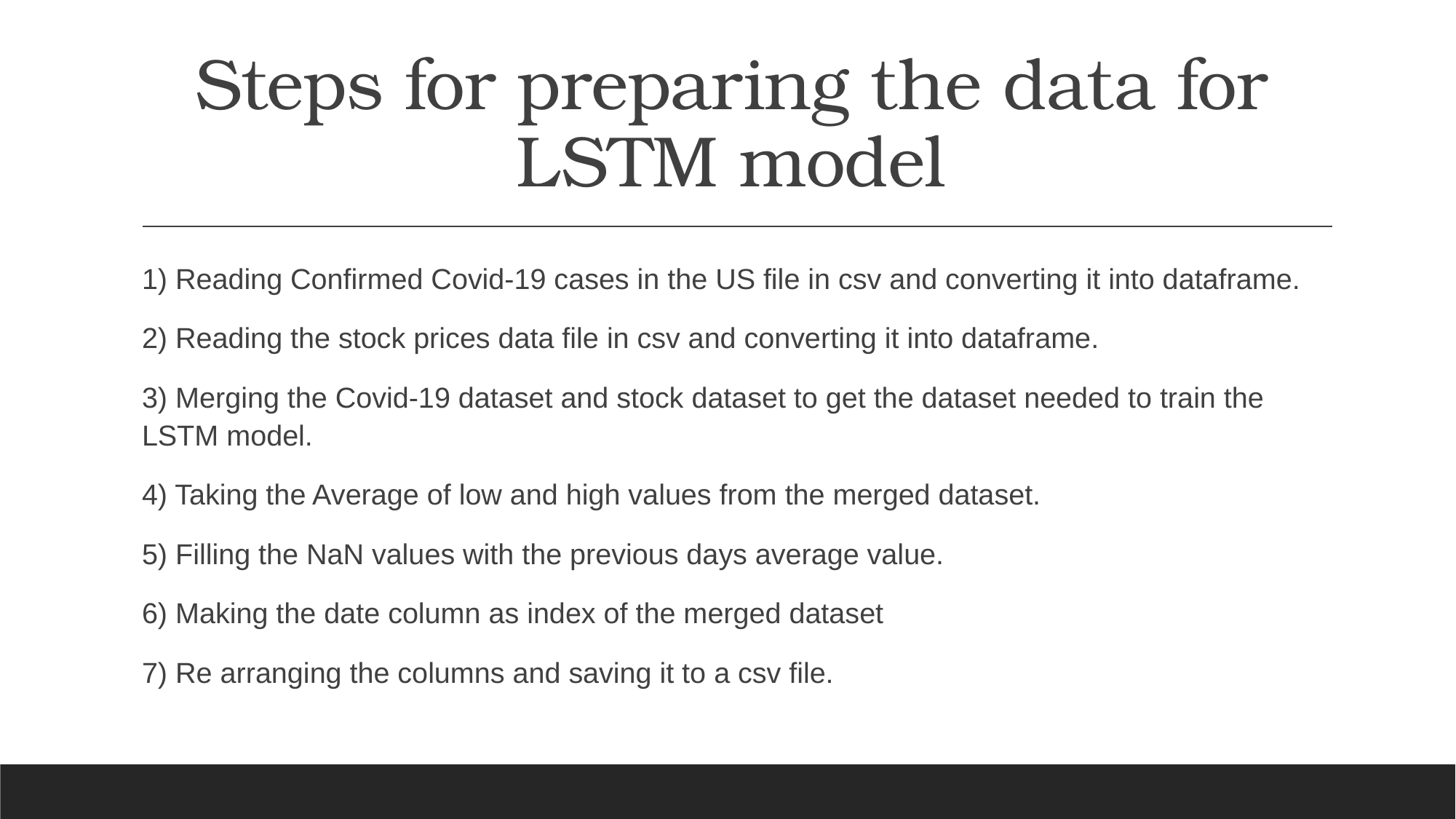

# Steps for preparing the data for LSTM model
1) Reading Confirmed Covid-19 cases in the US file in csv and converting it into dataframe.
2) Reading the stock prices data file in csv and converting it into dataframe.
3) Merging the Covid-19 dataset and stock dataset to get the dataset needed to train the LSTM model.
4) Taking the Average of low and high values from the merged dataset.
5) Filling the NaN values with the previous days average value.
6) Making the date column as index of the merged dataset
7) Re arranging the columns and saving it to a csv file.